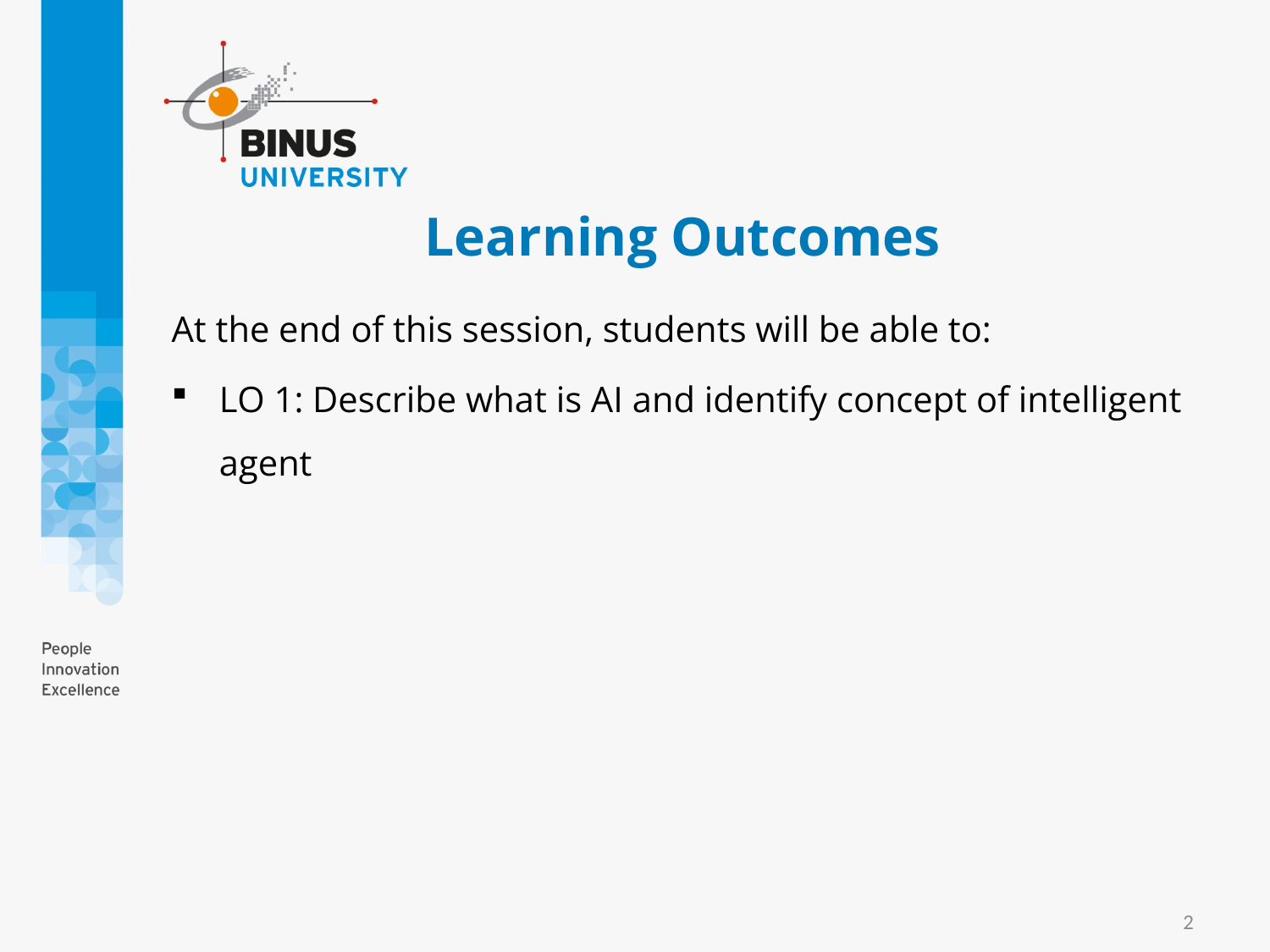

# Learning Outcomes
At the end of this session, students will be able to:
LO 1: Describe what is AI and identify concept of intelligent agent

2